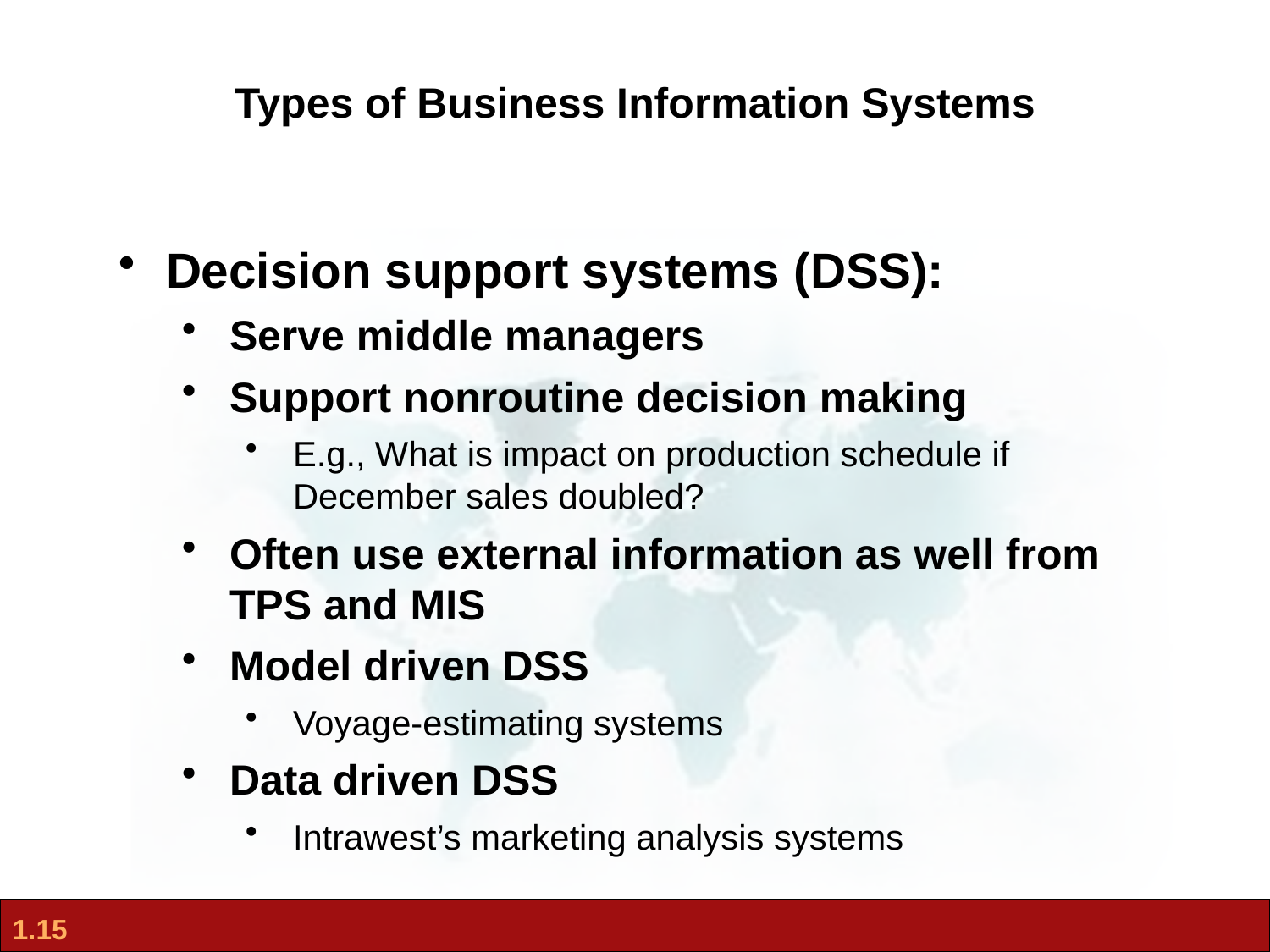

Types of Business Information Systems
Decision support systems (DSS):
Serve middle managers
Support nonroutine decision making
E.g., What is impact on production schedule if December sales doubled?
Often use external information as well from TPS and MIS
Model driven DSS
Voyage-estimating systems
Data driven DSS
Intrawest’s marketing analysis systems